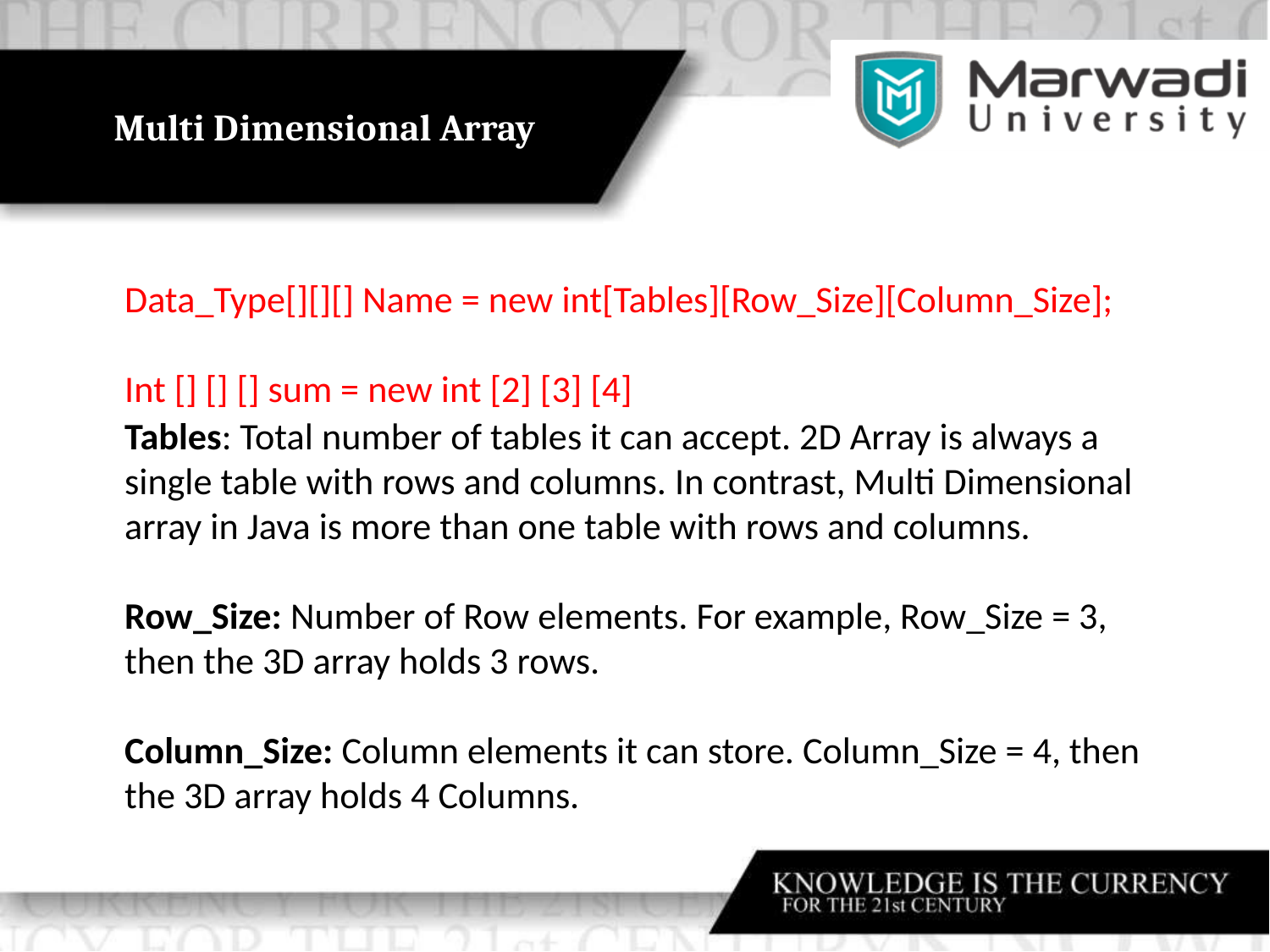

Multi Dimensional Array
Data_Type[][][] Name = new int[Tables][Row_Size][Column_Size];

Int [] [] [] sum = new int [2] [3] [4]
Tables: Total number of tables it can accept. 2D Array is always a single table with rows and columns. In contrast, Multi Dimensional array in Java is more than one table with rows and columns.

Row_Size: Number of Row elements. For example, Row_Size = 3, then the 3D array holds 3 rows.

Column_Size: Column elements it can store. Column_Size = 4, then the 3D array holds 4 Columns.